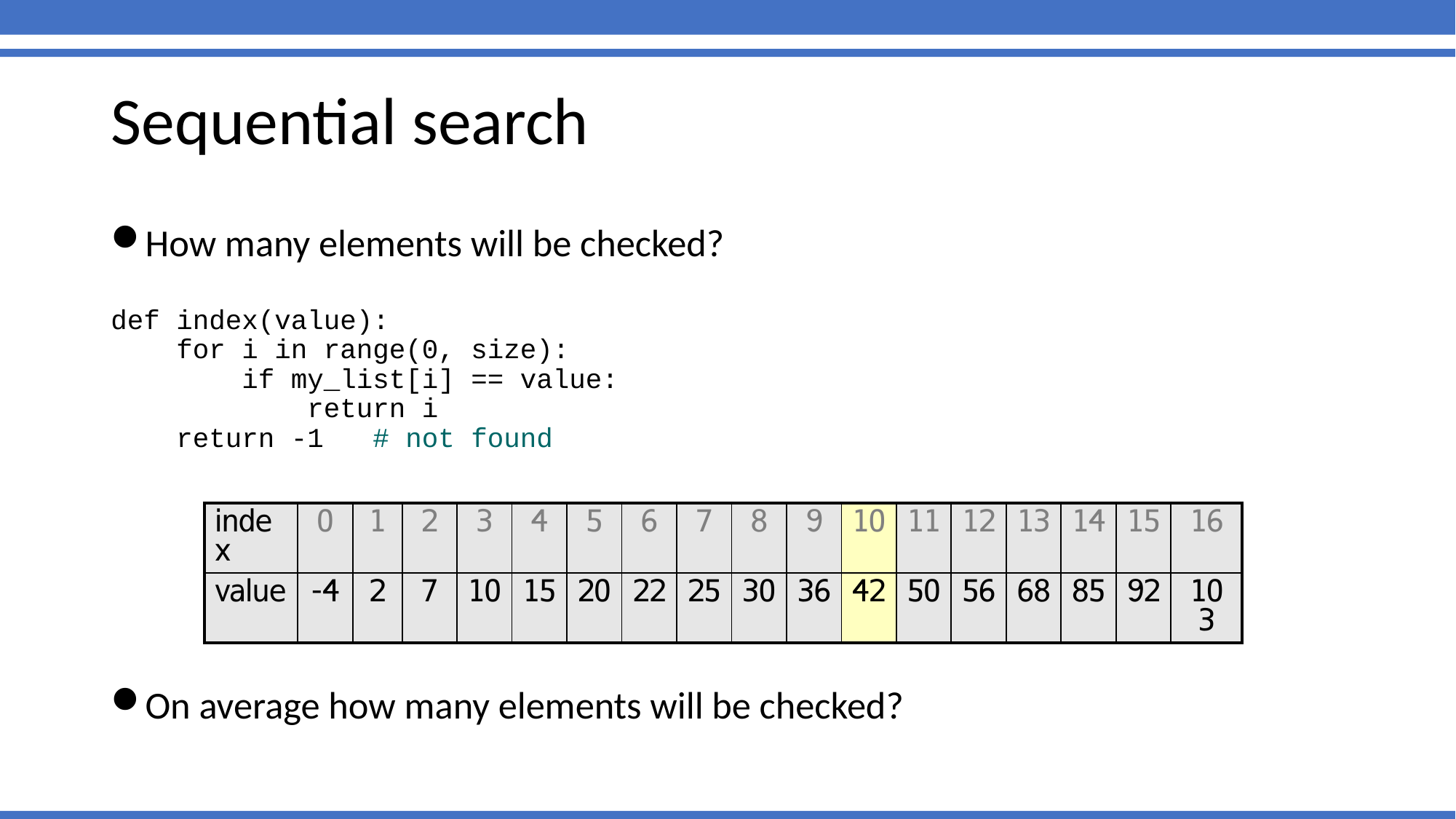

# Sequential search
How many elements will be checked?

def index(value):
    for i in range(0, size):
        if my_list[i] == value:
            return i
    return -1   # not found

On average how many elements will be checked?

| index | 0 | 1 | 2 | 3 | 4 | 5 | 6 | 7 | 8 | 9 | 10 | 11 | 12 | 13 | 14 | 15 | 16 |
| --- | --- | --- | --- | --- | --- | --- | --- | --- | --- | --- | --- | --- | --- | --- | --- | --- | --- |
| value | -4 | 2 | 7 | 10 | 15 | 20 | 22 | 25 | 30 | 36 | 42 | 50 | 56 | 68 | 85 | 92 | 103 |